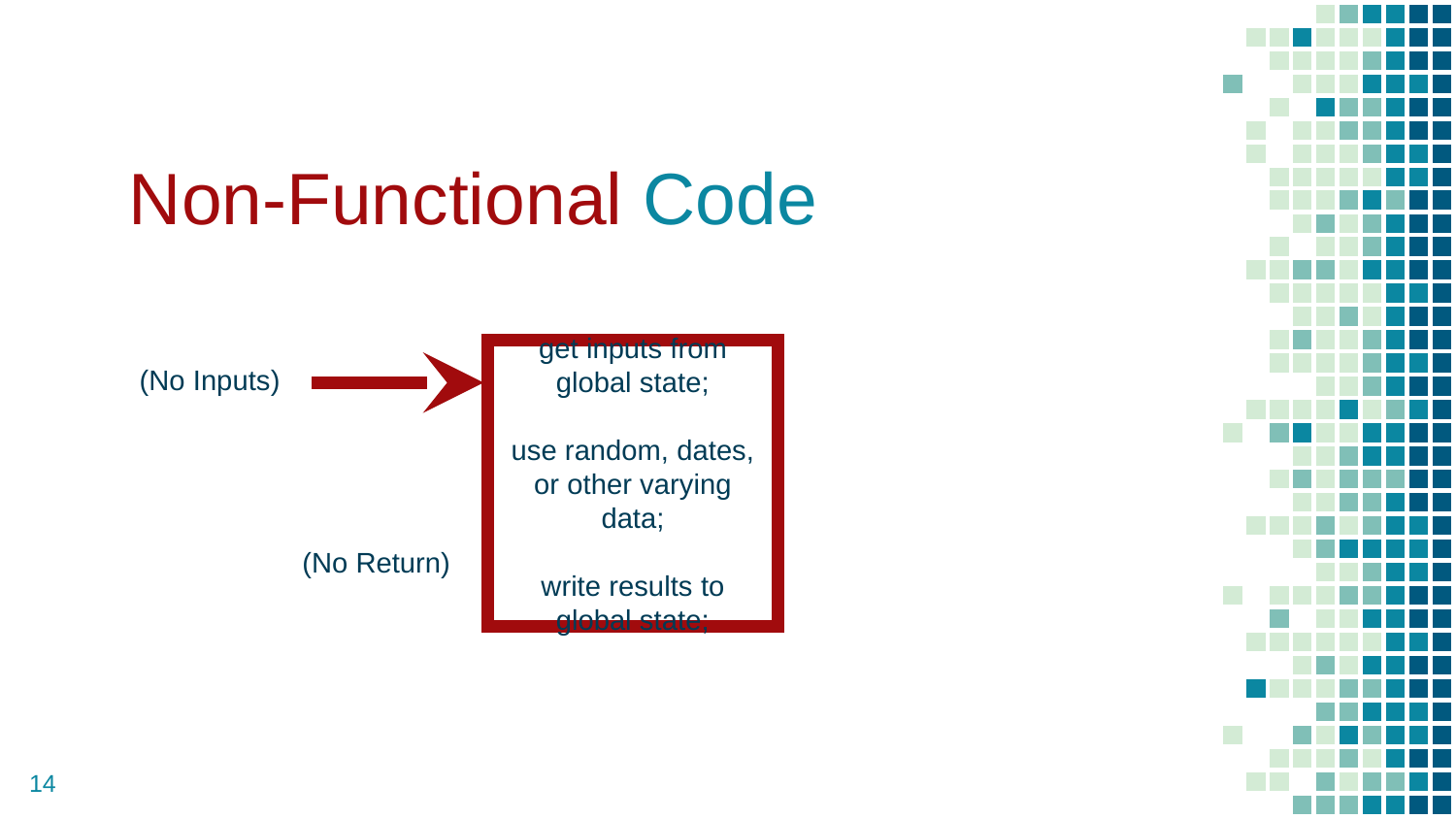

# Non-Functional Code
get inputs from global state;
use random, dates, or other varying data;
write results to global state;
(No Inputs)
(No Return)
14